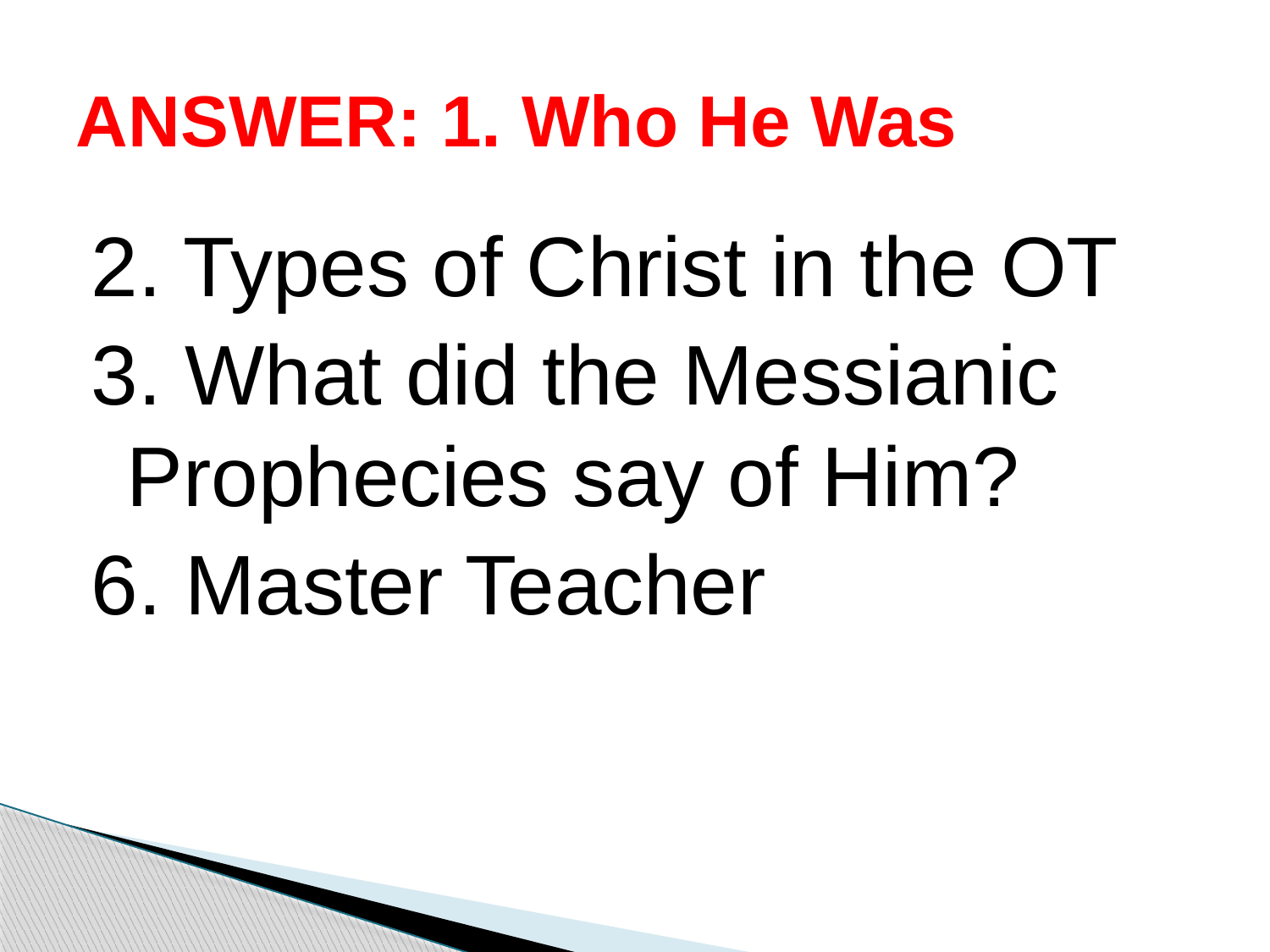

# ANSWER: 1. Who He Was
2. Types of Christ in the OT
3. What did the Messianic Prophecies say of Him?
6. Master Teacher